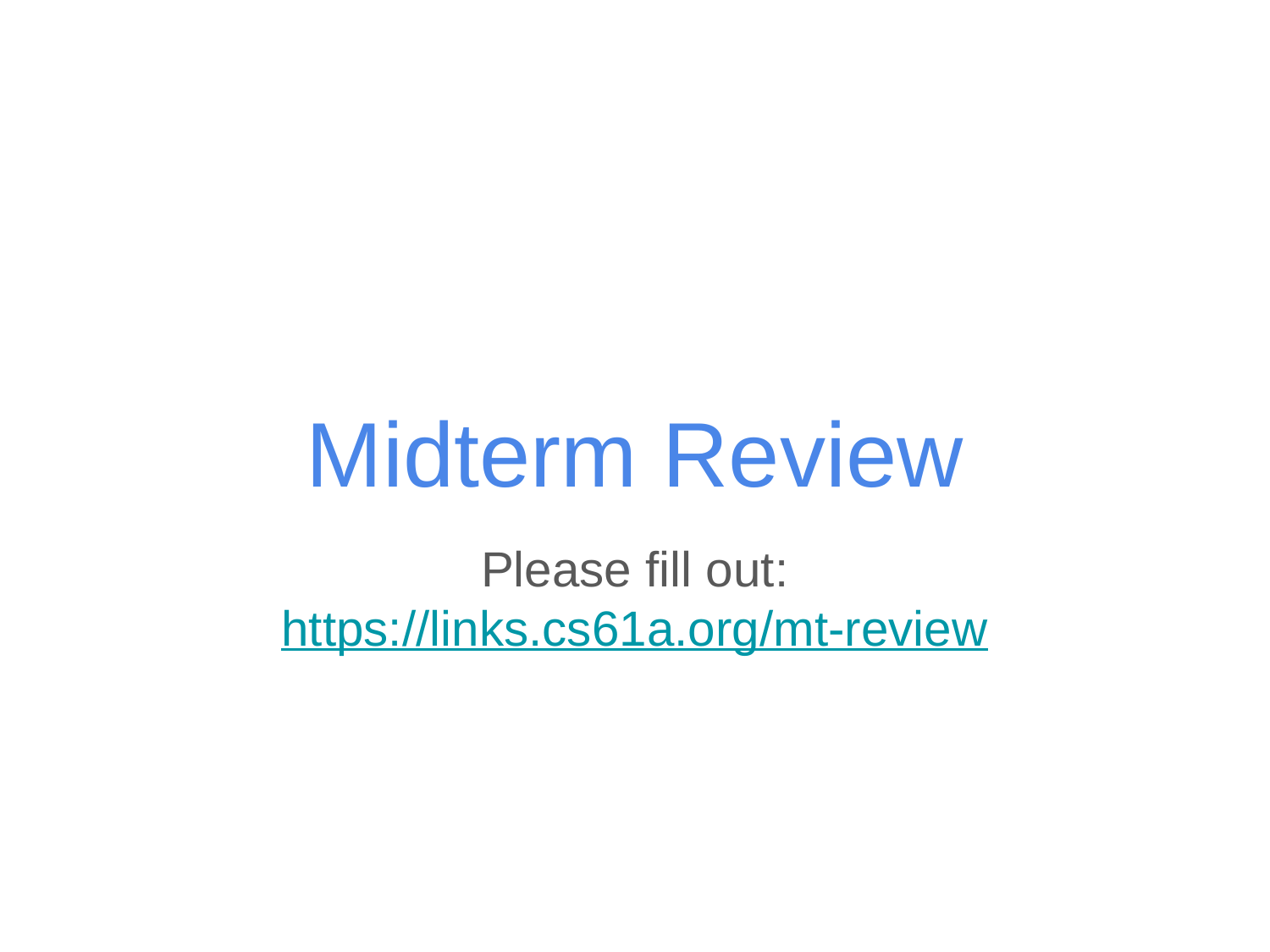

# Midterm Review
Please fill out:
https://links.cs61a.org/mt-review